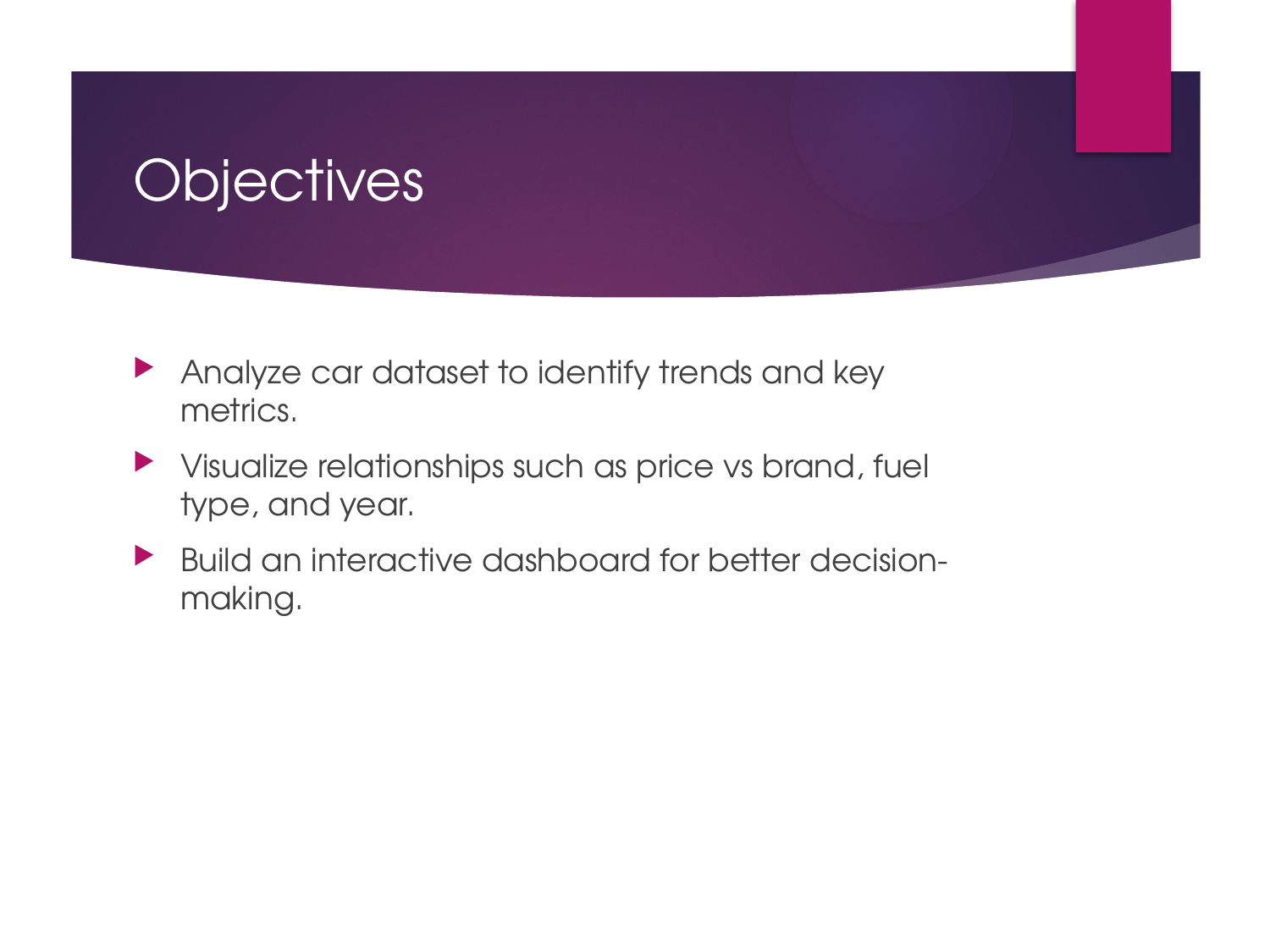

# Objectives
Analyze car dataset to identify trends and key metrics.
Visualize relationships such as price vs brand, fuel type, and year.
Build an interactive dashboard for better decision-making.